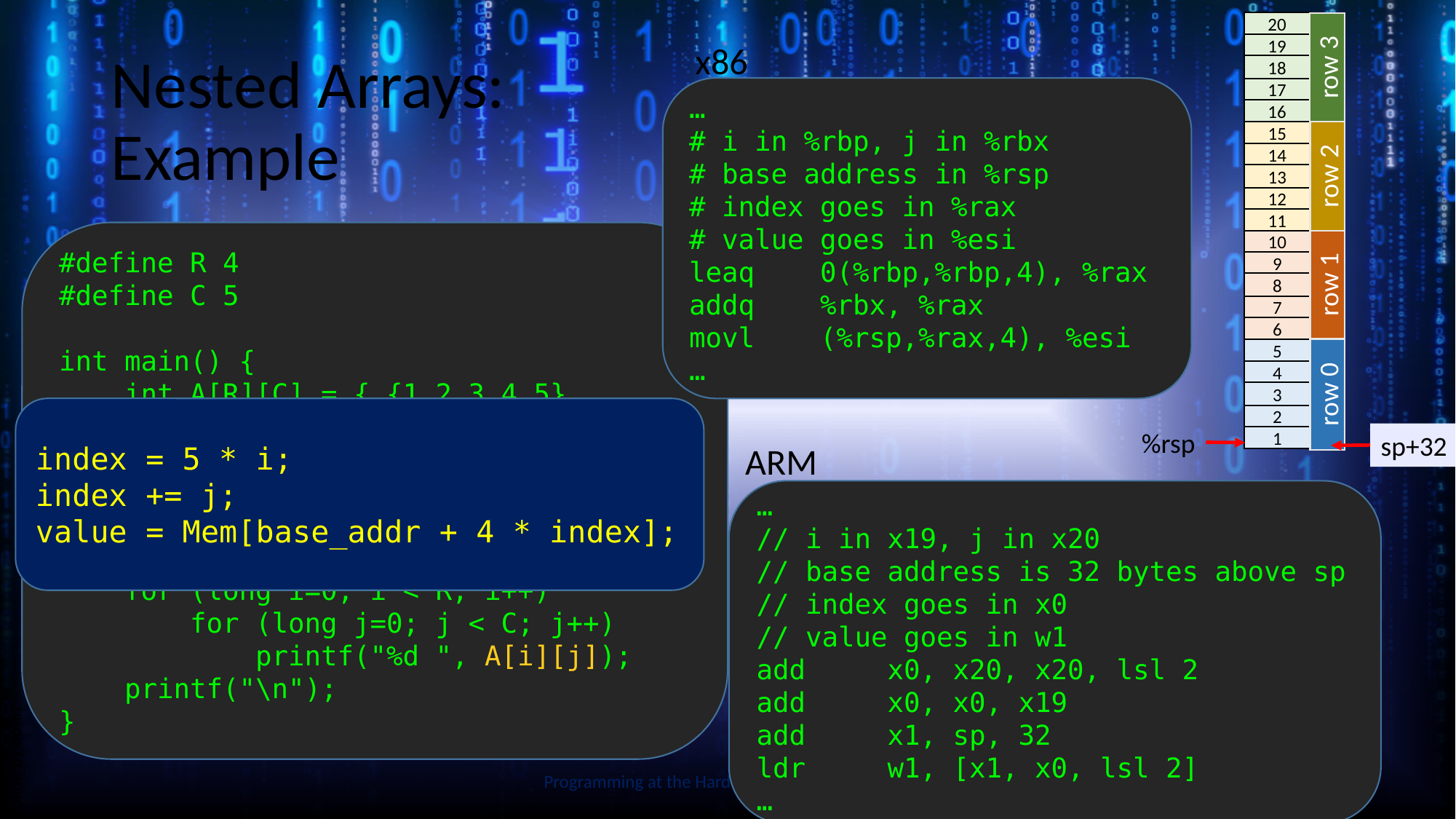

20
19
18
17
16
row 3
15
14
13
12
11
row 2
10
9
8
7
6
row 1
5
4
3
2
1
row 0
x86
# Nested Arrays: Example
…
# i in %rbp, j in %rbx
# base address in %rsp
# index goes in %rax
# value goes in %esi
leaq    0(%rbp,%rbp,4), %rax
addq    %rbx, %rax
movl    (%rsp,%rax,4), %esi
…
#define R 4
#define C 5

int main() {
    int A[R][C] = { {1,2,3,4,5},
                    {6,7,8,9,10},
                    {11,12,13,14,15},
                    {16,17,18,19,20}
                  };
    printf("%p\n", A);
    for (long i=0; i < R; i++)
        for (long j=0; j < C; j++)
            printf("%d ", A[i][j]);
    printf("\n");
}
index = 5 * i;
index += j;
value = Mem[base_addr + 4 * index];
%rsp
sp+32
ARM
…
// i in x19, j in x20
// base address is 32 bytes above sp
// index goes in x0
// value goes in w1
add     x0, x20, x20, lsl 2
add     x0, x0, x19
add     x1, sp, 32
ldr     w1, [x1, x0, lsl 2]
…
Slide by Bohn
Programming at the Hardware/Software Interface
20